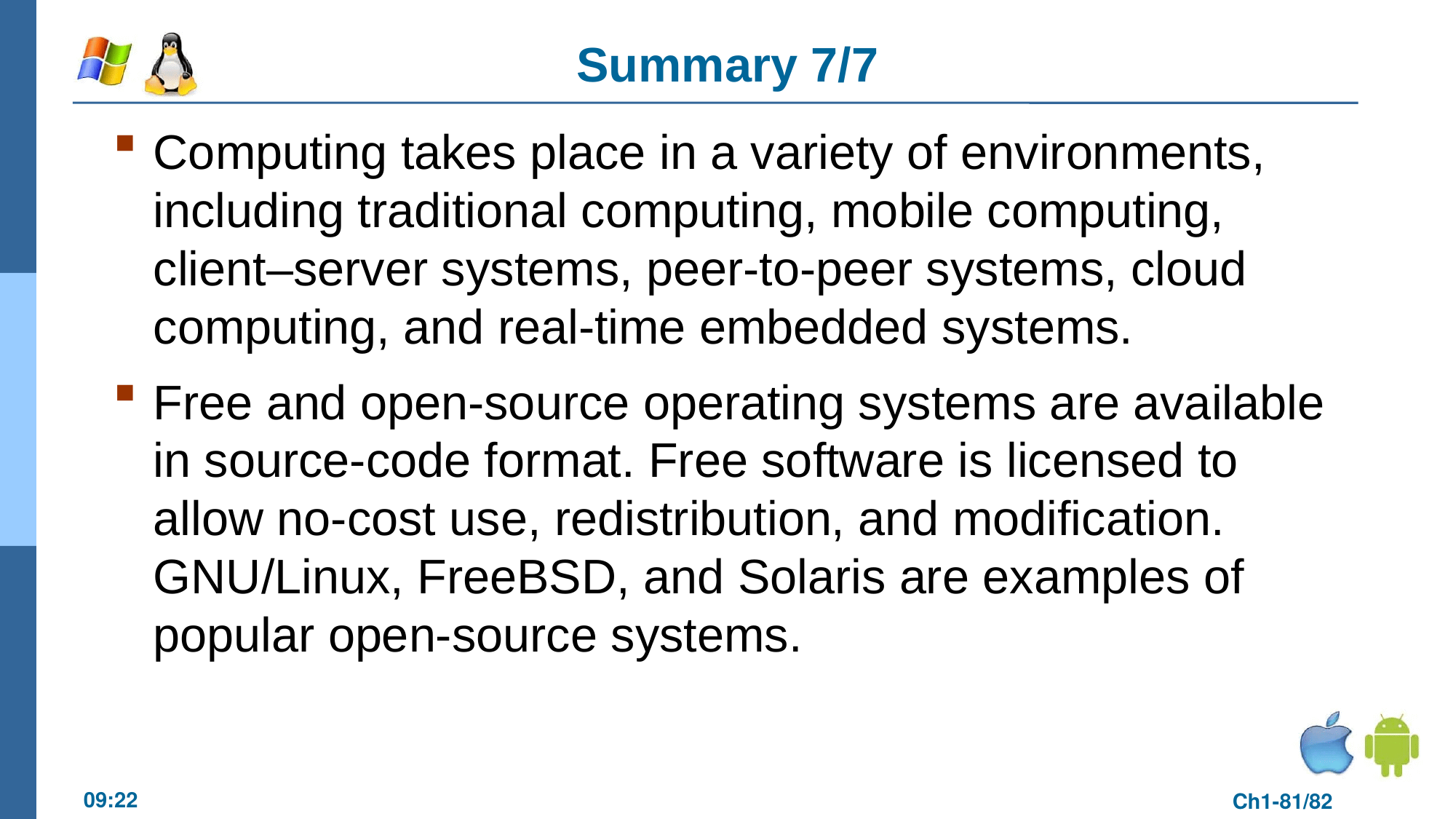

# Summary 7/7
Computing takes place in a variety of environments, including traditional computing, mobile computing, client–server systems, peer-to-peer systems, cloud computing, and real-time embedded systems.
Free and open-source operating systems are available in source-code format. Free software is licensed to allow no-cost use, redistribution, and modification. GNU/Linux, FreeBSD, and Solaris are examples of popular open-source systems.